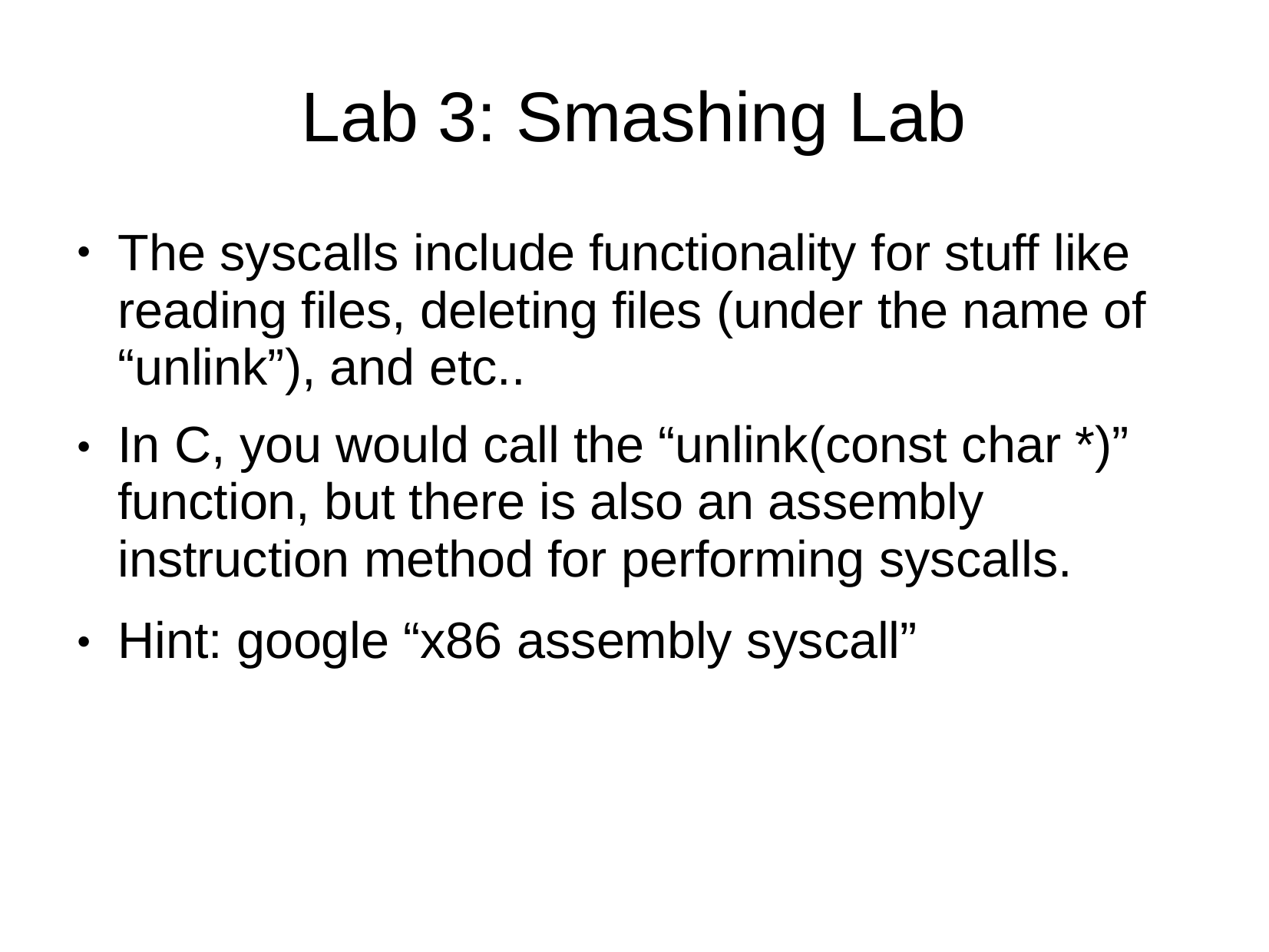

# Lab 3: Smashing Lab
The syscalls include functionality for stuff like  reading files, deleting files (under the name of  “unlink”), and etc..
In C, you would call the “unlink(const char *)”  function, but there is also an assembly  instruction method for performing syscalls.
Hint: google “x86 assembly syscall”
●
●
●